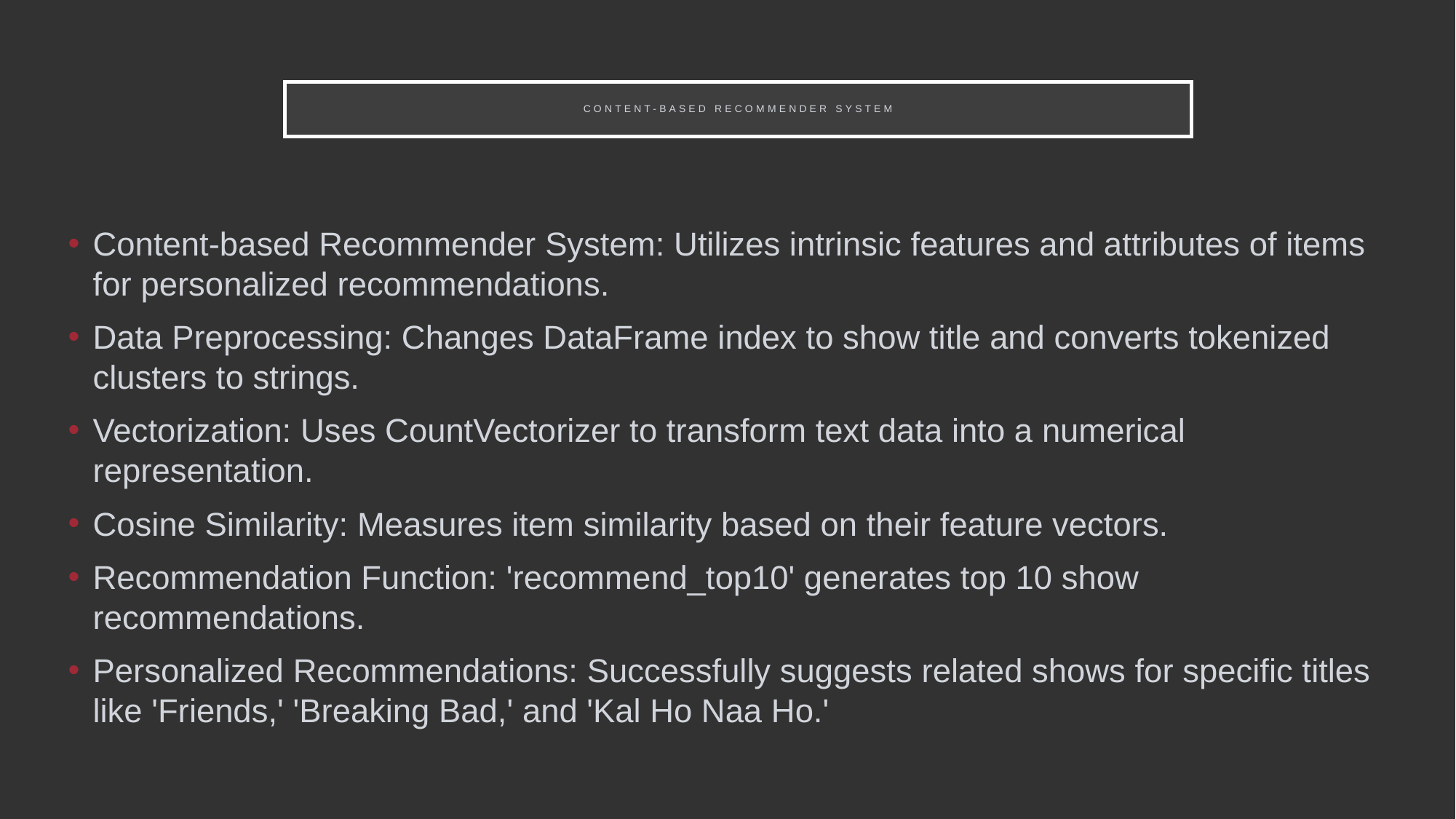

# Content-based Recommender System
Content-based Recommender System: Utilizes intrinsic features and attributes of items for personalized recommendations.
Data Preprocessing: Changes DataFrame index to show title and converts tokenized clusters to strings.
Vectorization: Uses CountVectorizer to transform text data into a numerical representation.
Cosine Similarity: Measures item similarity based on their feature vectors.
Recommendation Function: 'recommend_top10' generates top 10 show recommendations.
Personalized Recommendations: Successfully suggests related shows for specific titles like 'Friends,' 'Breaking Bad,' and 'Kal Ho Naa Ho.'